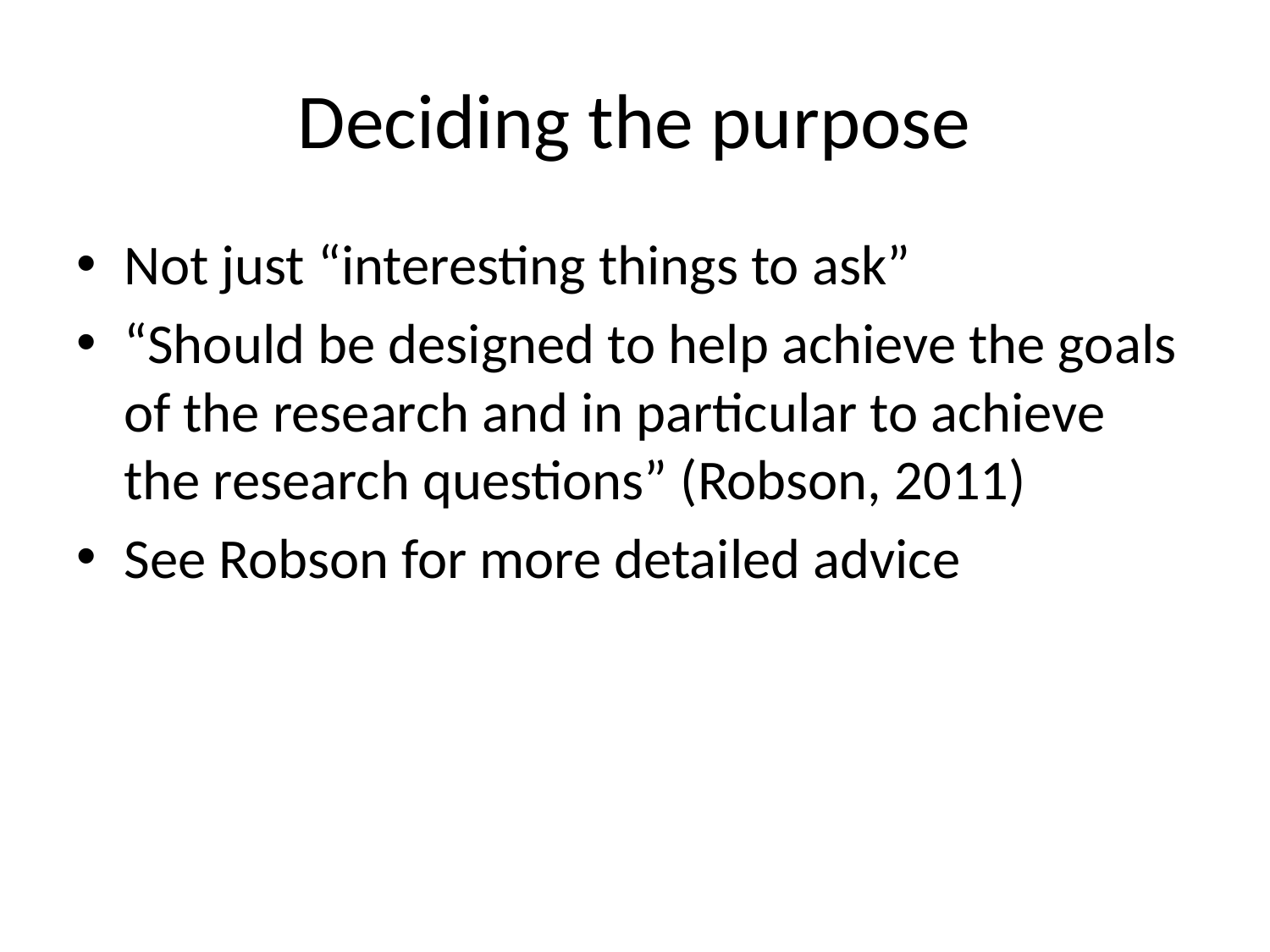

# Deciding the purpose
Not just “interesting things to ask”
“Should be designed to help achieve the goals of the research and in particular to achieve the research questions” (Robson, 2011)
See Robson for more detailed advice